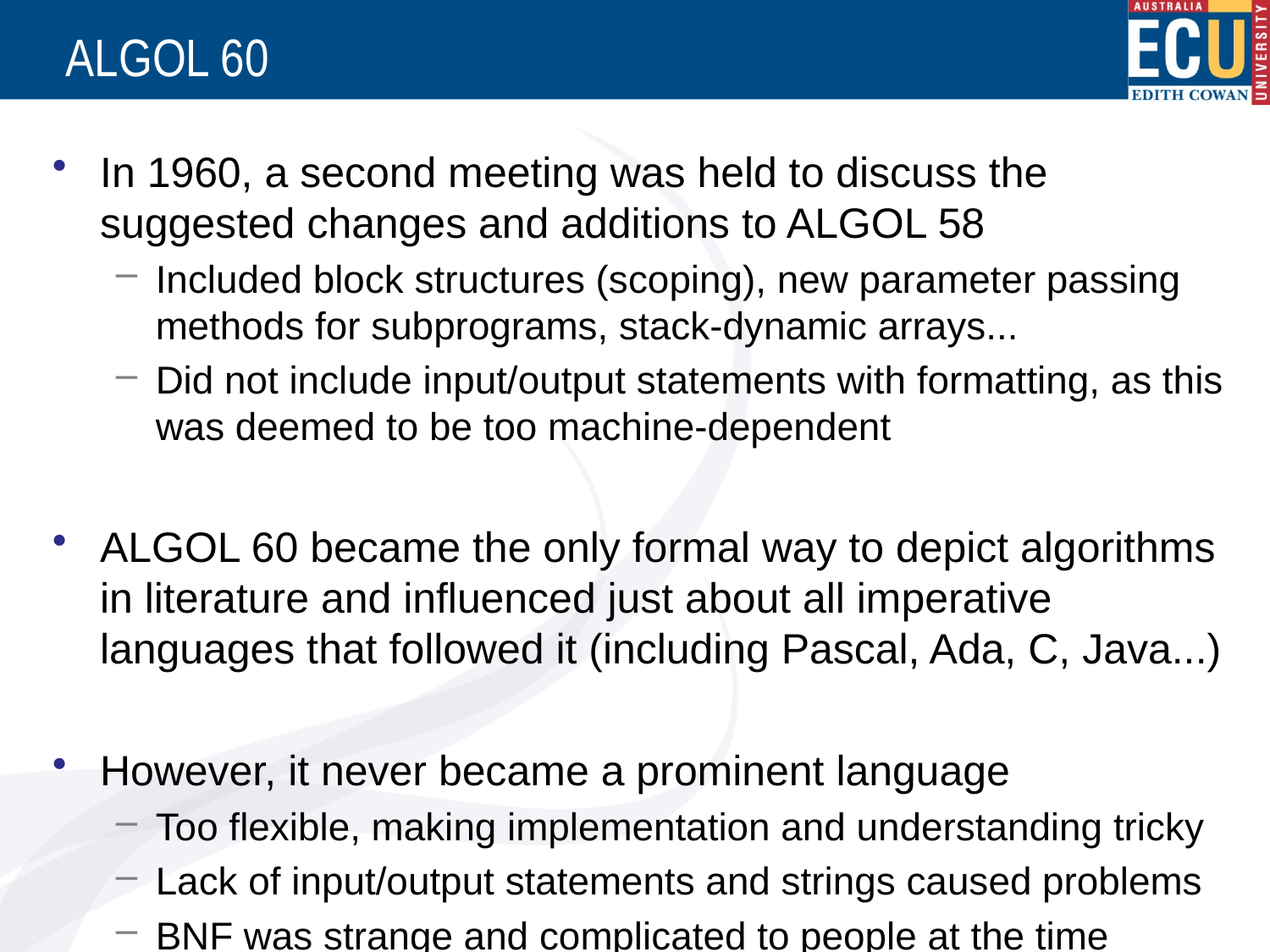

# ALGOL 60
In 1960, a second meeting was held to discuss the suggested changes and additions to ALGOL 58
Included block structures (scoping), new parameter passing methods for subprograms, stack-dynamic arrays...
Did not include input/output statements with formatting, as this was deemed to be too machine-dependent

ALGOL 60 became the only formal way to depict algorithms in literature and influenced just about all imperative languages that followed it (including Pascal, Ada, C, Java...)

However, it never became a prominent language
Too flexible, making implementation and understanding tricky
Lack of input/output statements and strings caused problems
BNF was strange and complicated to people at the time